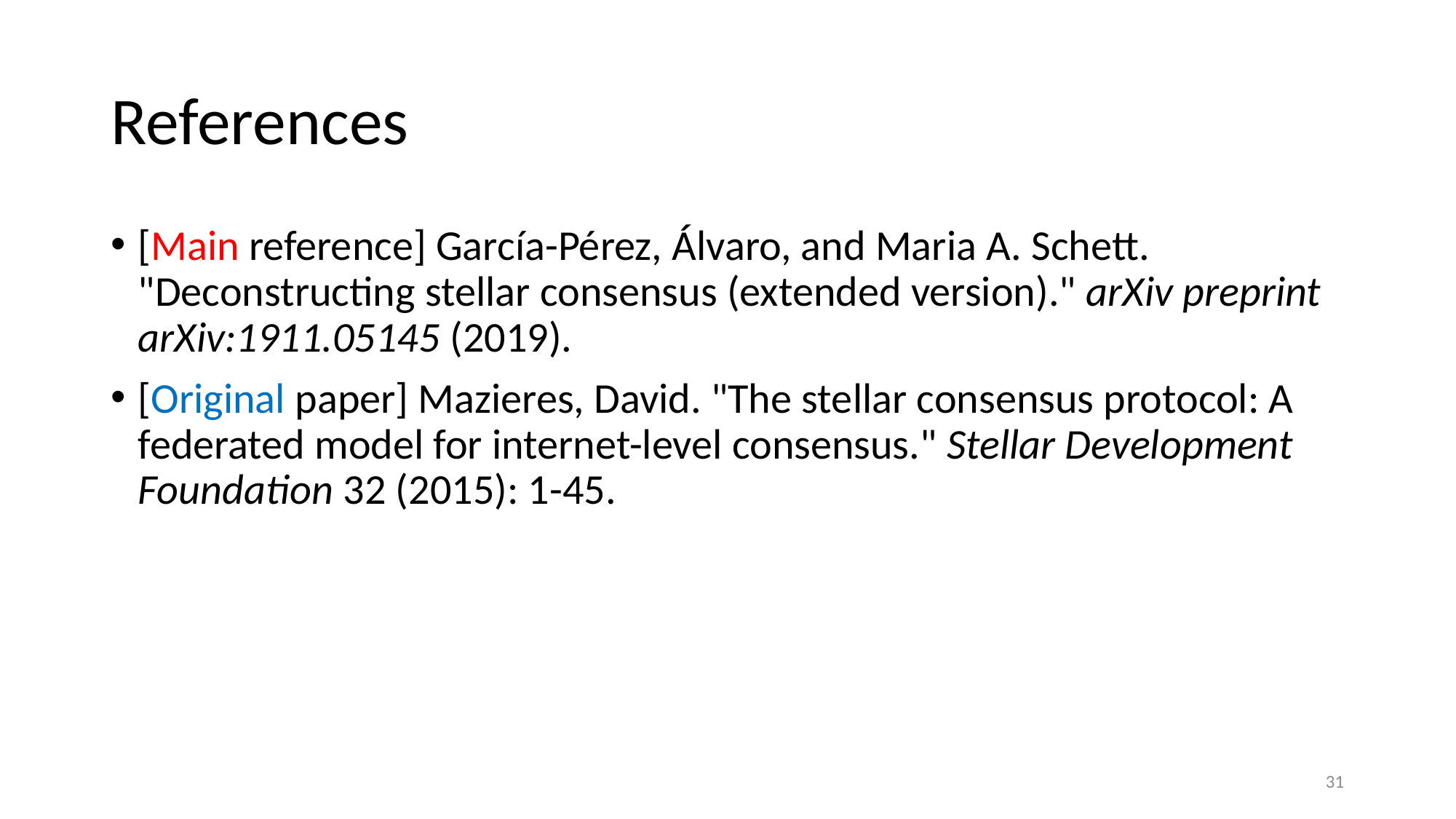

# References
[Main reference] García-Pérez, Álvaro, and Maria A. Schett. "Deconstructing stellar consensus (extended version)." arXiv preprint arXiv:1911.05145 (2019).
[Original paper] Mazieres, David. "The stellar consensus protocol: A federated model for internet-level consensus." Stellar Development Foundation 32 (2015): 1-45.
31